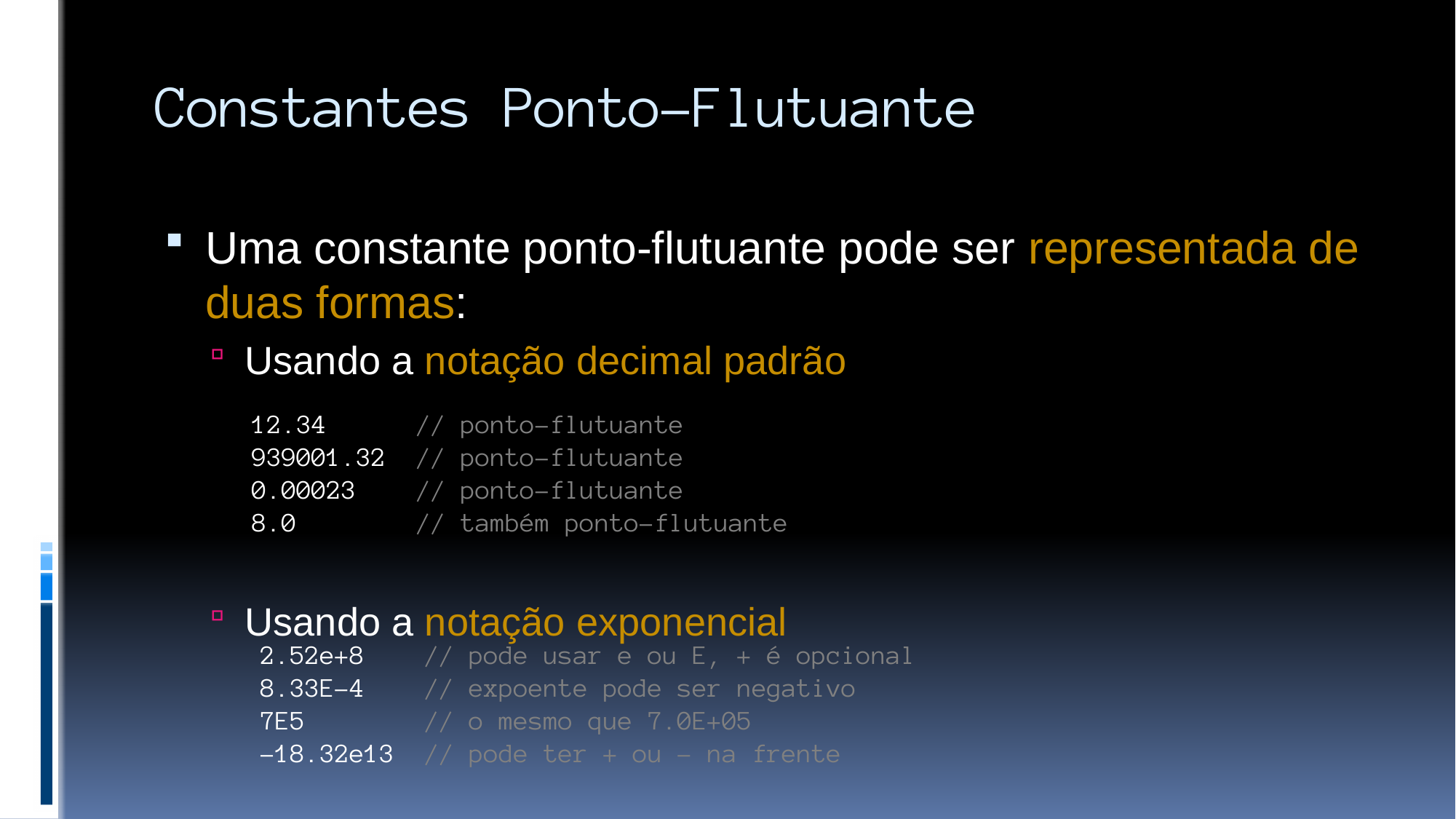

# Constantes Ponto-Flutuante
Uma constante ponto-flutuante pode ser representada de duas formas:
Usando a notação decimal padrão

Usando a notação exponencial
12.34      // ponto-flutuante
939001.32  // ponto-flutuante
0.00023    // ponto-flutuante
8.0        // também ponto-flutuante
2.52e+8    // pode usar e ou E, + é opcional
8.33E-4    // expoente pode ser negativo
7E5        // o mesmo que 7.0E+05
-18.32e13  // pode ter + ou – na frente